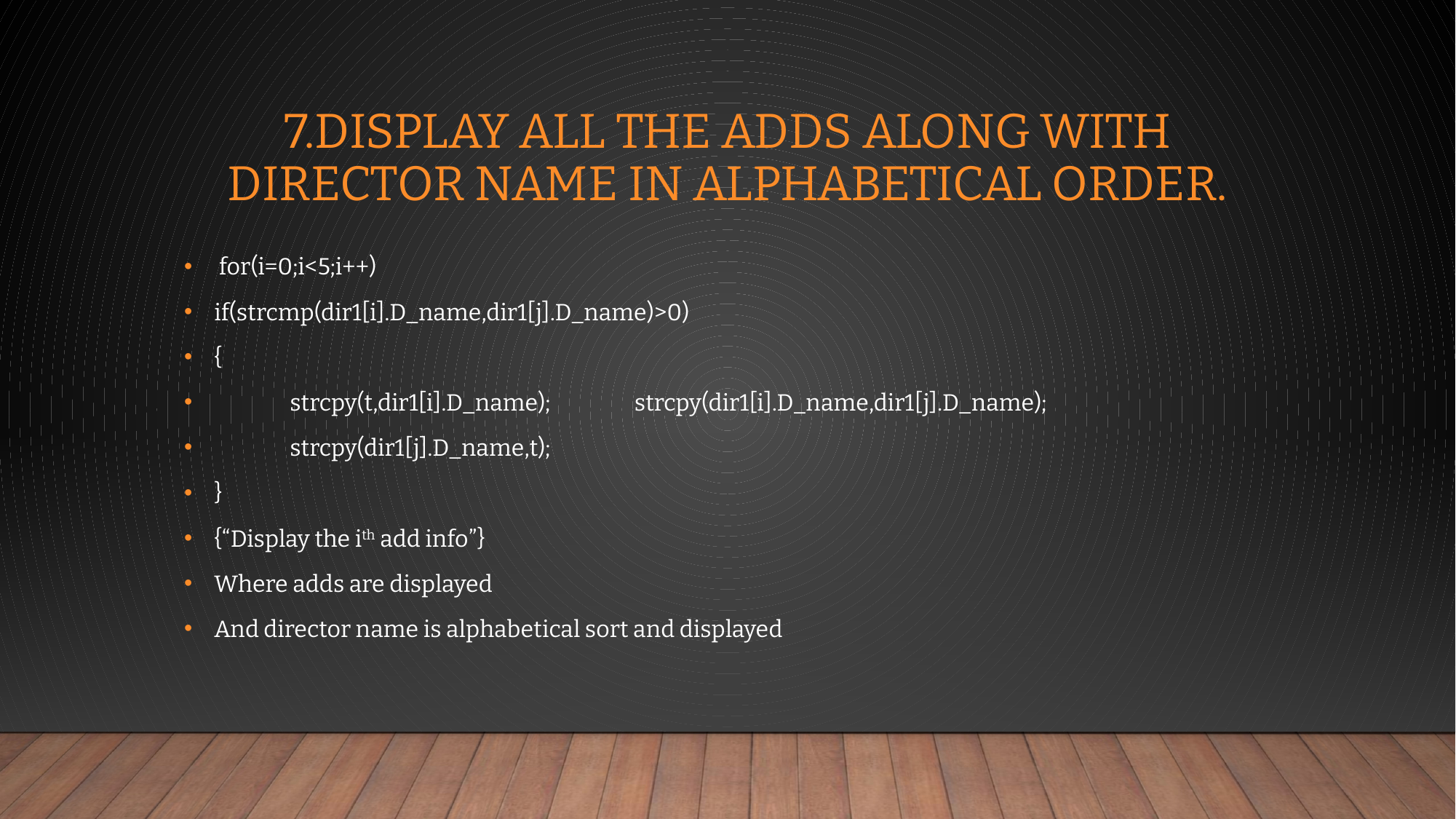

# 7.Display all the adds along with director name in alphabetical order.
 for(i=0;i<5;i++)
if(strcmp(dir1[i].D_name,dir1[j].D_name)>0)
{
                strcpy(t,dir1[i].D_name);						strcpy(dir1[i].D_name,dir1[j].D_name);
                strcpy(dir1[j].D_name,t);
}
{“Display the ith add info”}
Where adds are displayed
And director name is alphabetical sort and displayed